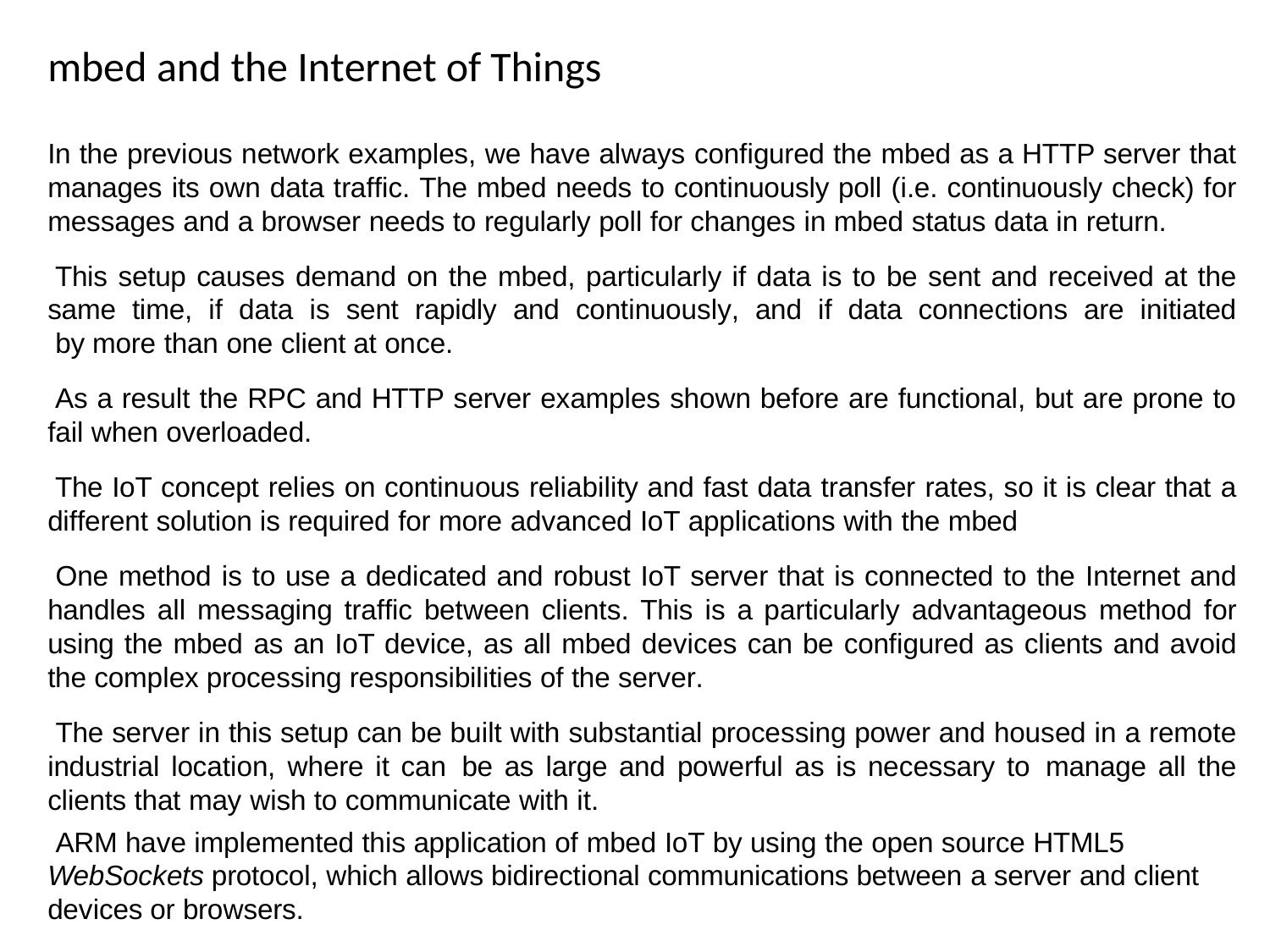

# mbed and the Internet of Things
In the previous network examples, we have always configured the mbed as a HTTP server that manages its own data traffic. The mbed needs to continuously poll (i.e. continuously check) for messages and a browser needs to regularly poll for changes in mbed status data in return.
This setup causes demand on the mbed, particularly if data is to be sent and received at the same  time,  if  data  is  sent  rapidly  and  continuously,  and  if  data  connections  are  initiated  by more than one client at once.
As a result the RPC and HTTP server examples shown before are functional, but are prone to fail when overloaded.
The IoT concept relies on continuous reliability and fast data transfer rates, so it is clear that a different solution is required for more advanced IoT applications with the mbed
One method is to use a dedicated and robust IoT server that is connected to the Internet and handles all messaging traffic between clients. This is a particularly advantageous method for using the mbed as an IoT device, as all mbed devices can be configured as clients and avoid the complex processing responsibilities of the server.
The server in this setup can be built with substantial processing power and housed in a remote industrial location, where it can  be as large and powerful as is necessary to  manage all the clients that may wish to communicate with it.
ARM have implemented this application of mbed IoT by using the open source HTML5 WebSockets protocol, which allows bidirectional communications between a server and client devices or browsers.